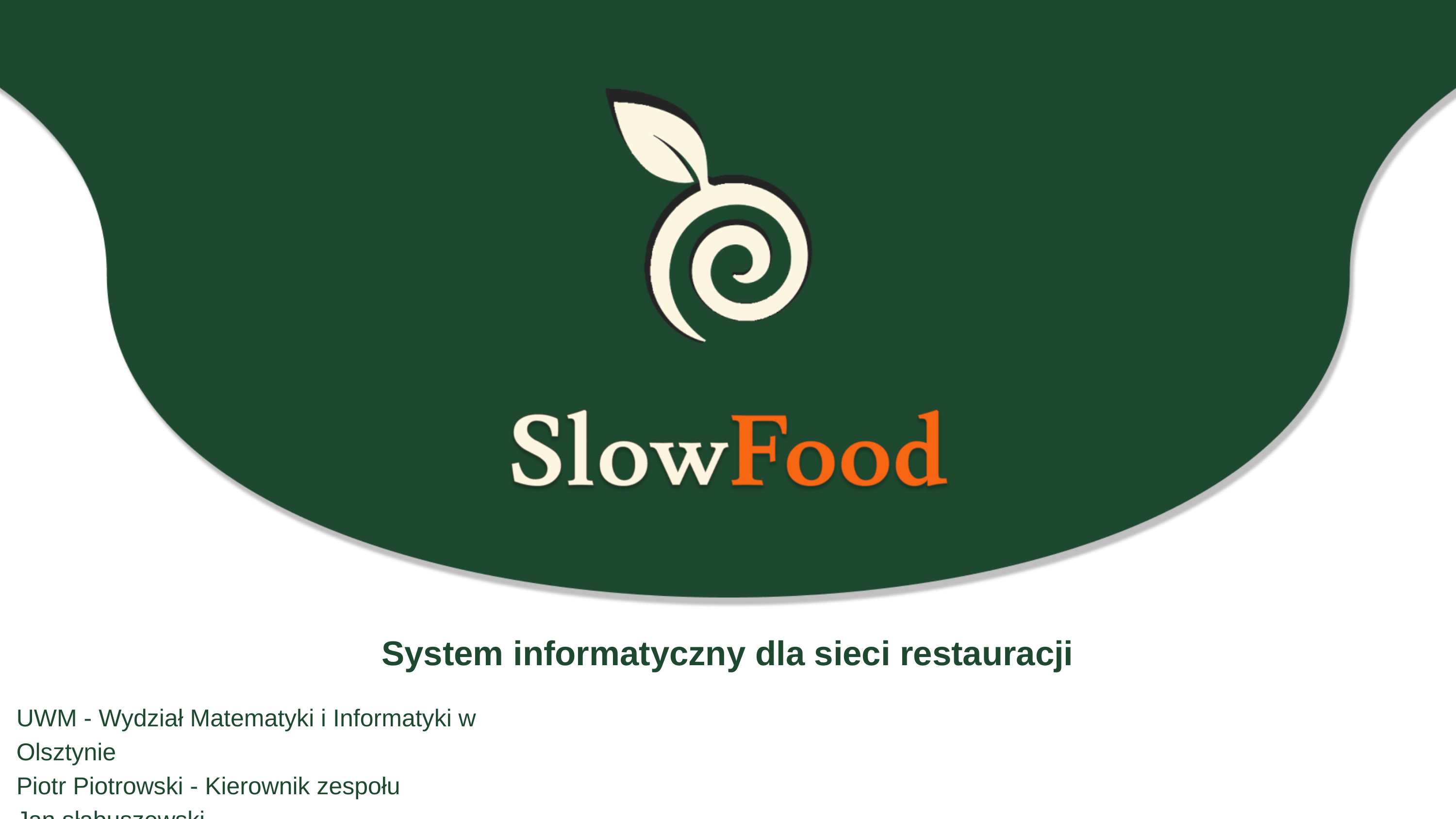

System informatyczny dla sieci restauracji
UWM - Wydział Matematyki i Informatyki w Olsztynie
Piotr Piotrowski - Kierownik zespołu
Jan słabuszewski